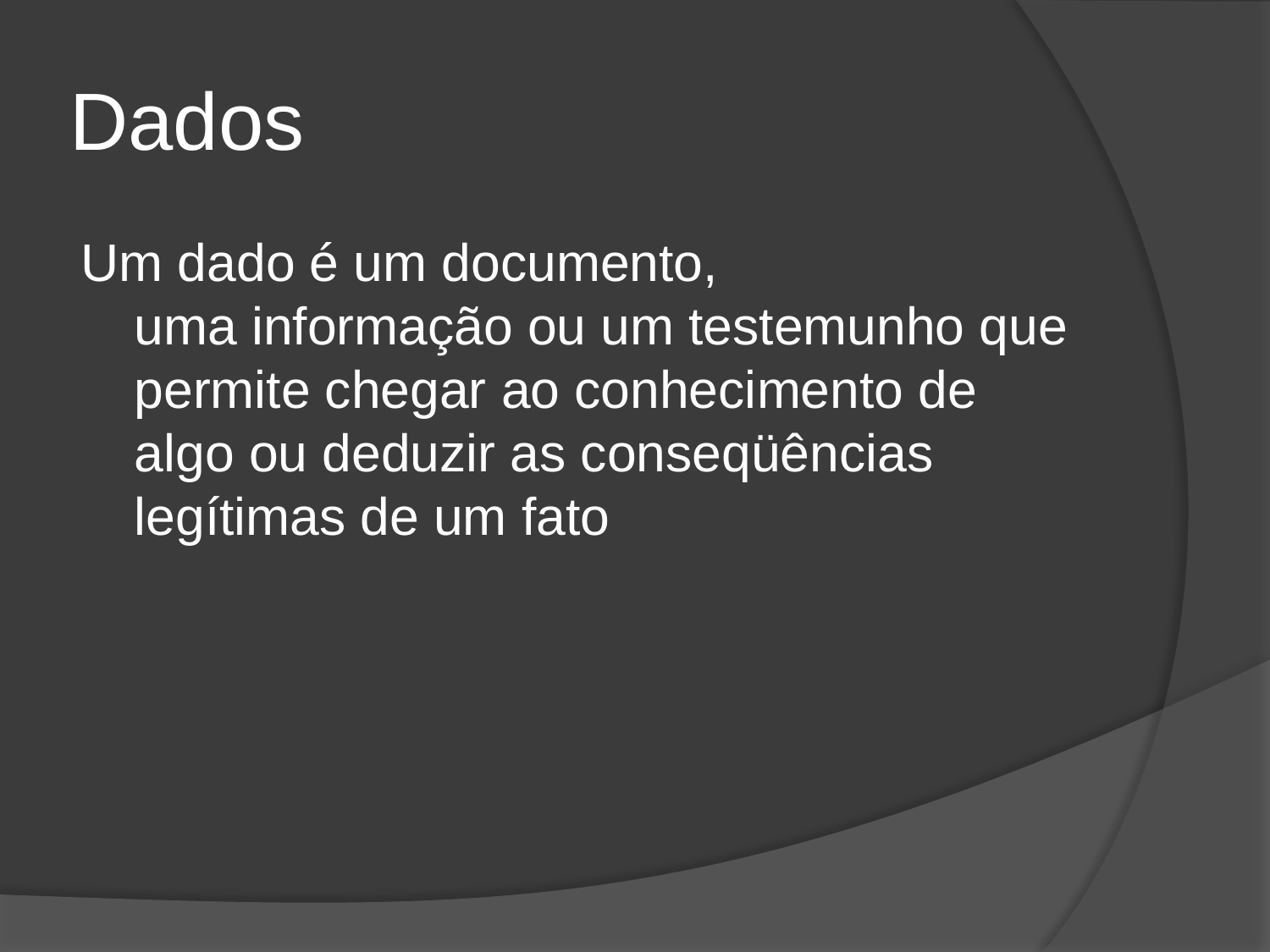

# Dados
Um dado é um documento, uma informação ou um testemunho que permite chegar ao conhecimento de algo ou deduzir as conseqüências legítimas de um fato